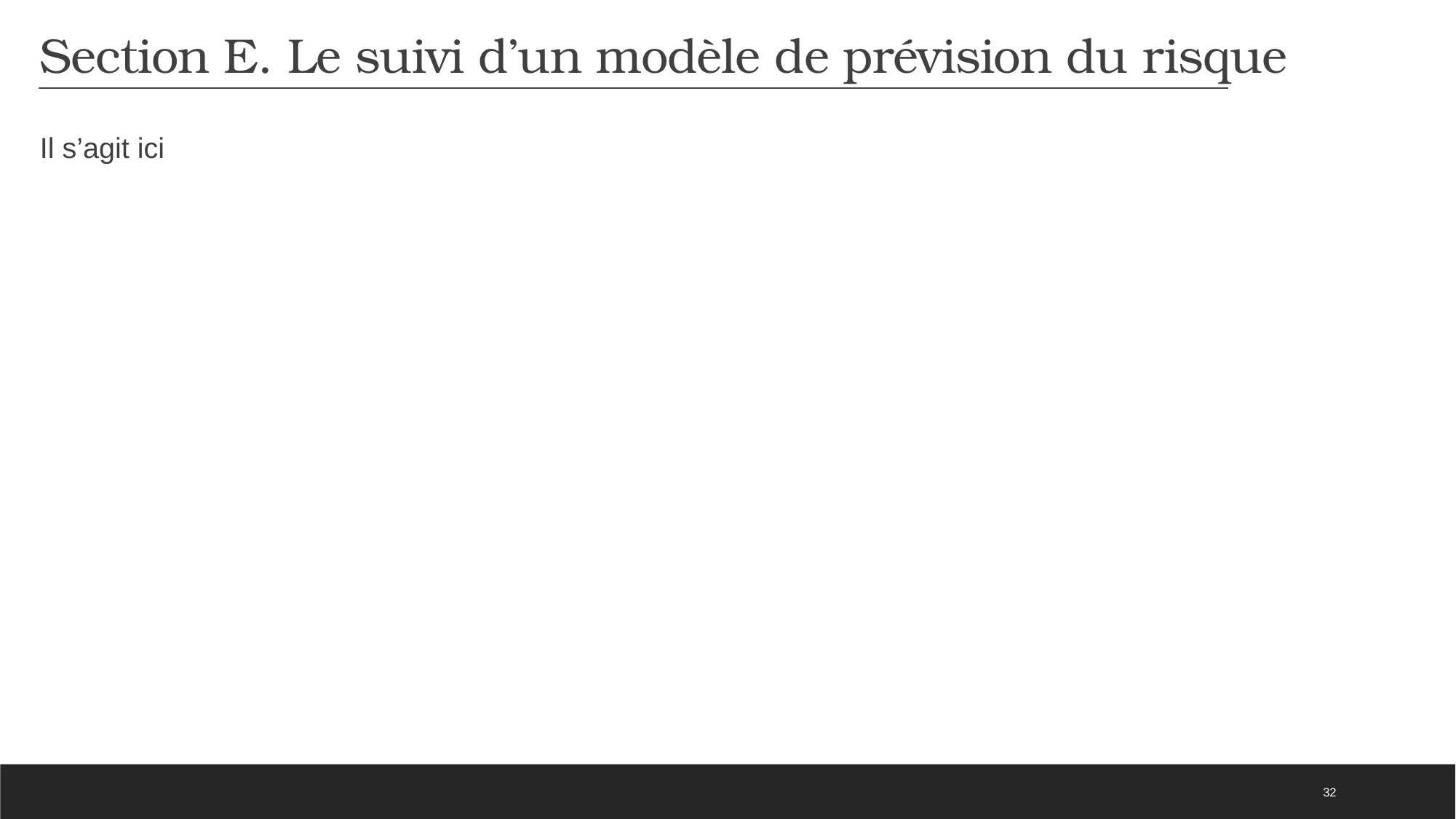

# Section E. Le suivi d’un modèle de prévision du risque
Il s’agit ici

32